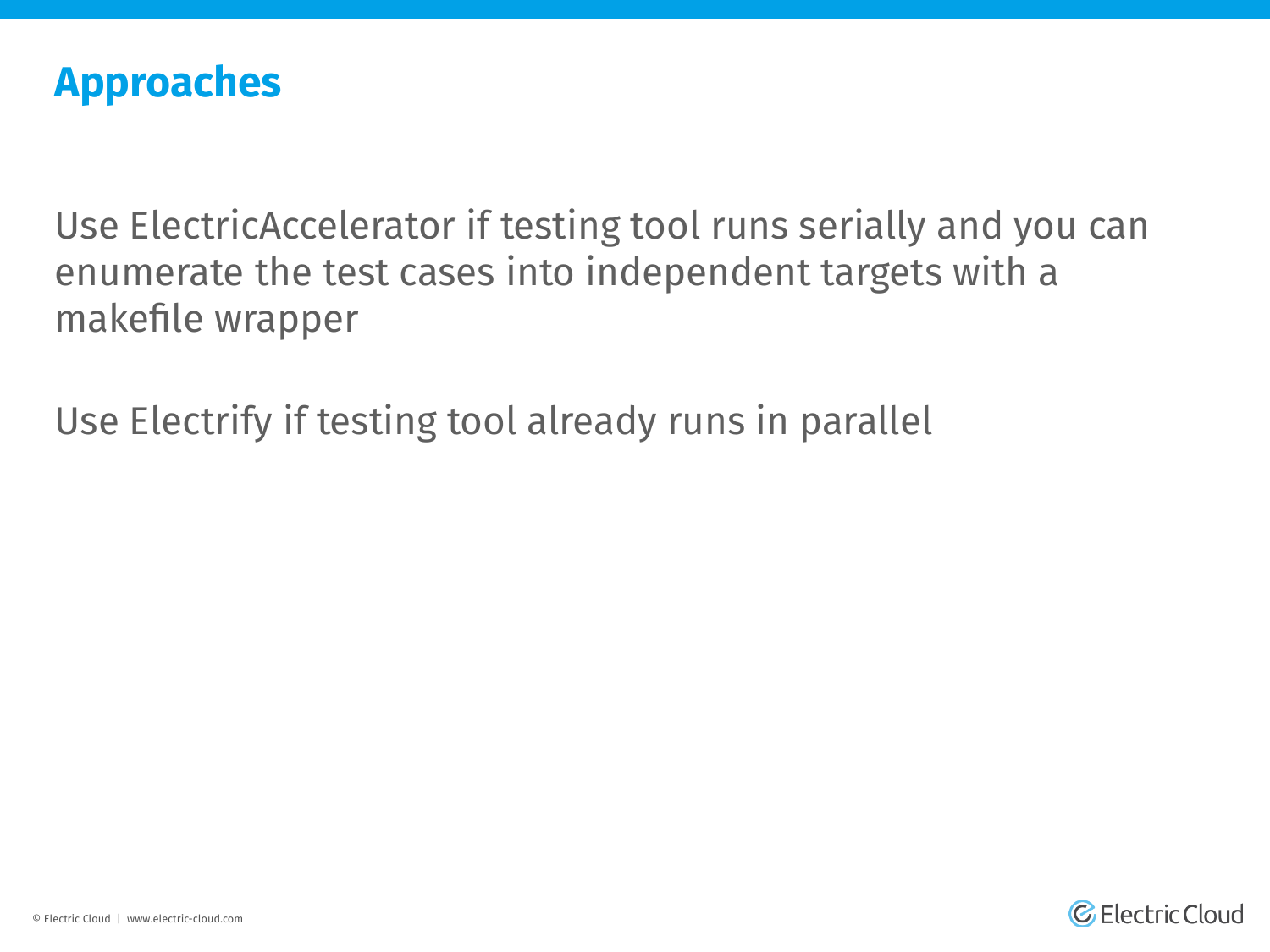

# Approaches
Use ElectricAccelerator if testing tool runs serially and you can enumerate the test cases into independent targets with a makefile wrapper

Use Electrify if testing tool already runs in parallel